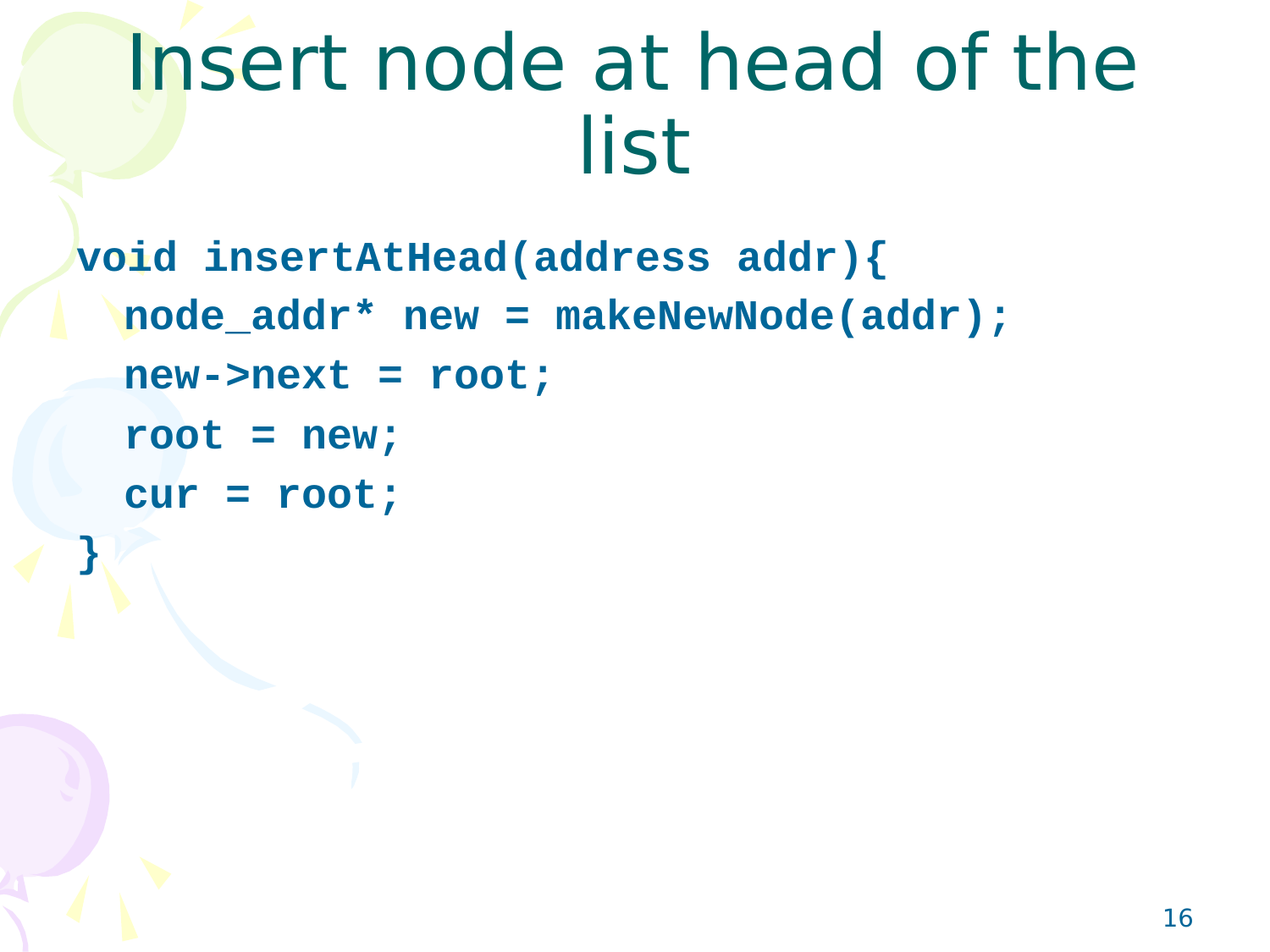

# Insert node at head of the list
void insertAtHead(address addr){
	node_addr* new = makeNewNode(addr);
	new->next = root;
	root = new;
	cur = root;
}

16